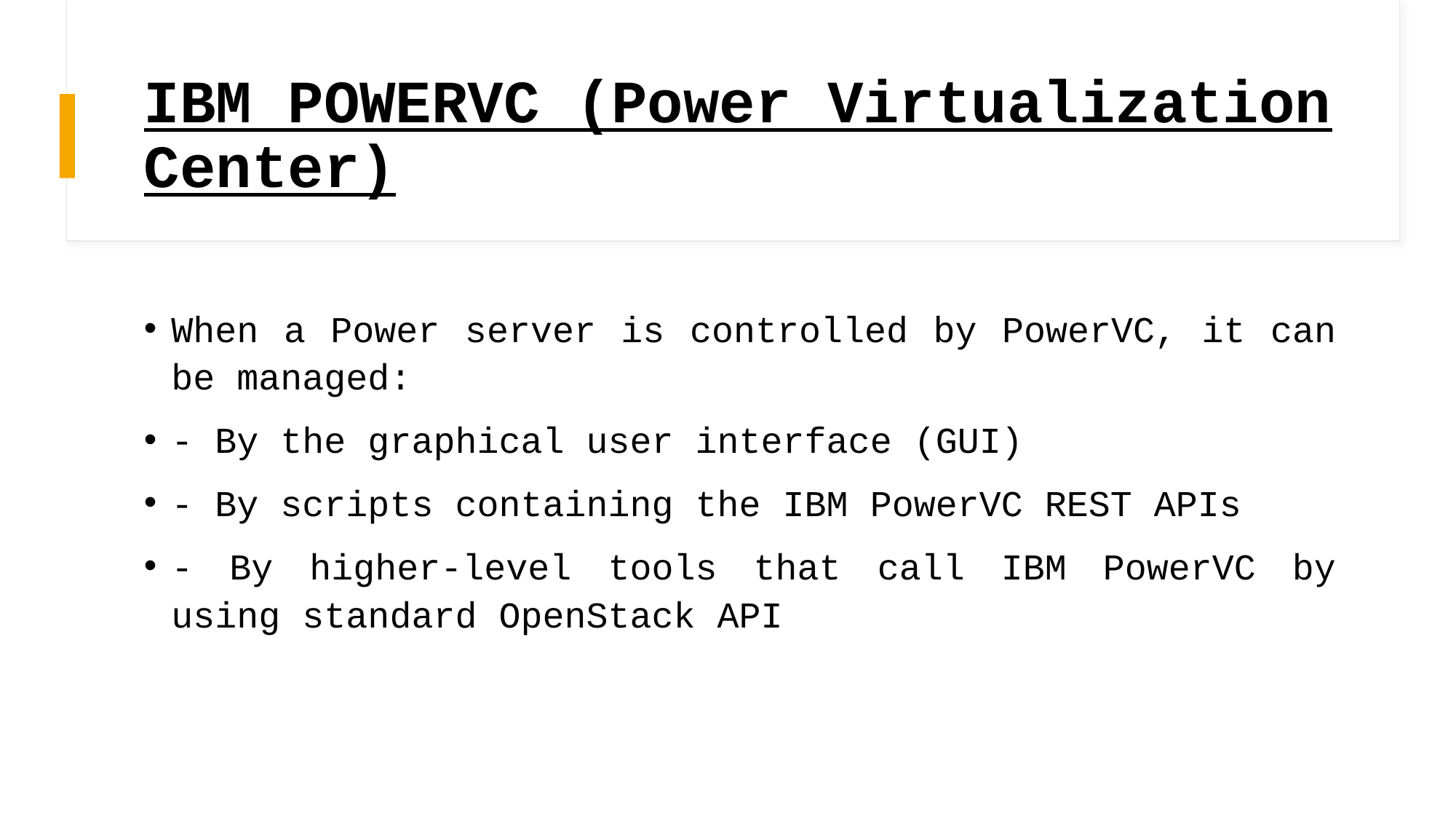

# IBM POWERVC (Power Virtualization Center)
When a Power server is controlled by PowerVC, it can be managed:
- By the graphical user interface (GUI)
- By scripts containing the IBM PowerVC REST APIs
- By higher-level tools that call IBM PowerVC by using standard OpenStack API